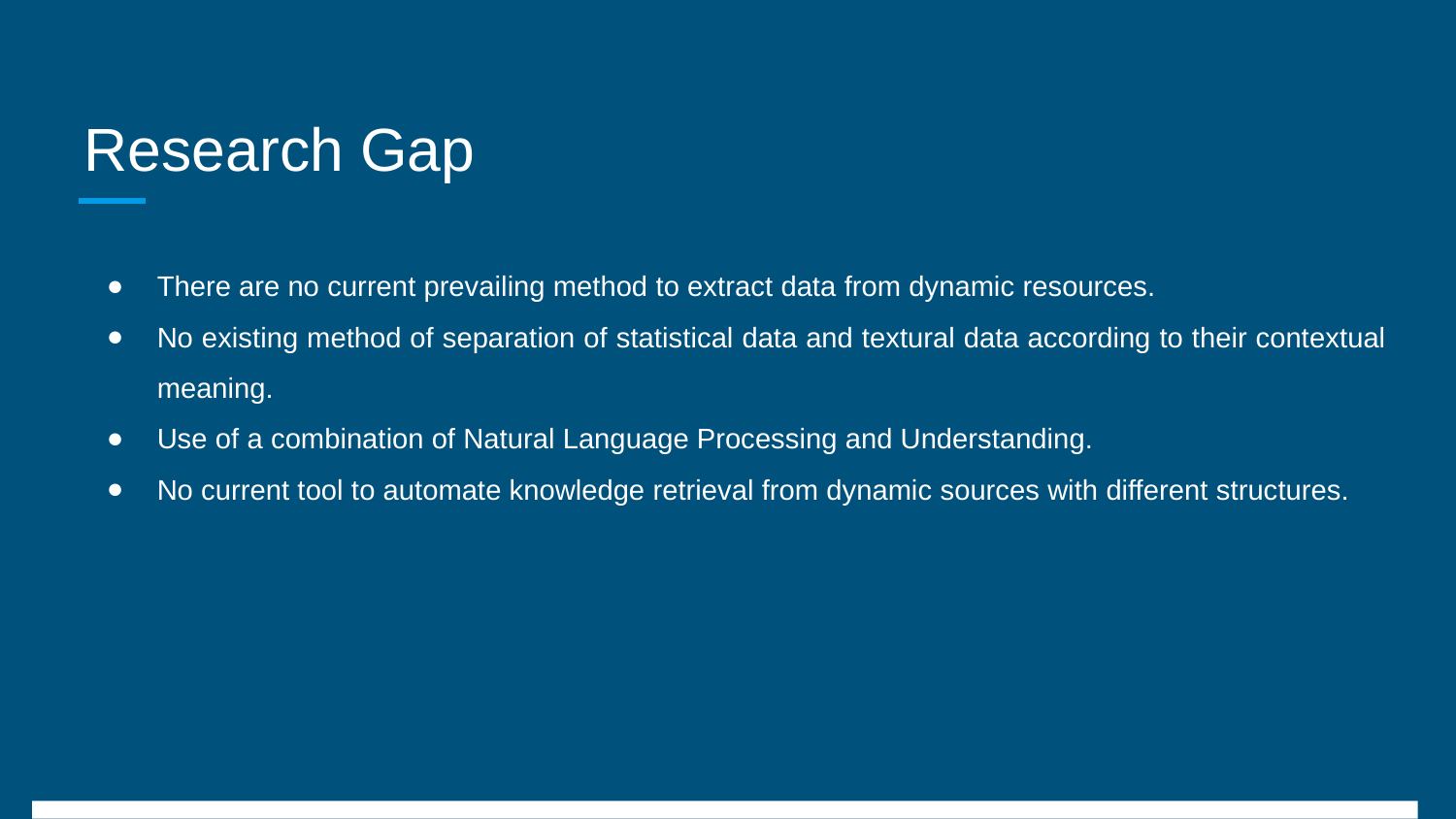

# Research Gap
There are no current prevailing method to extract data from dynamic resources.
No existing method of separation of statistical data and textural data according to their contextual meaning.
Use of a combination of Natural Language Processing and Understanding.
No current tool to automate knowledge retrieval from dynamic sources with different structures.